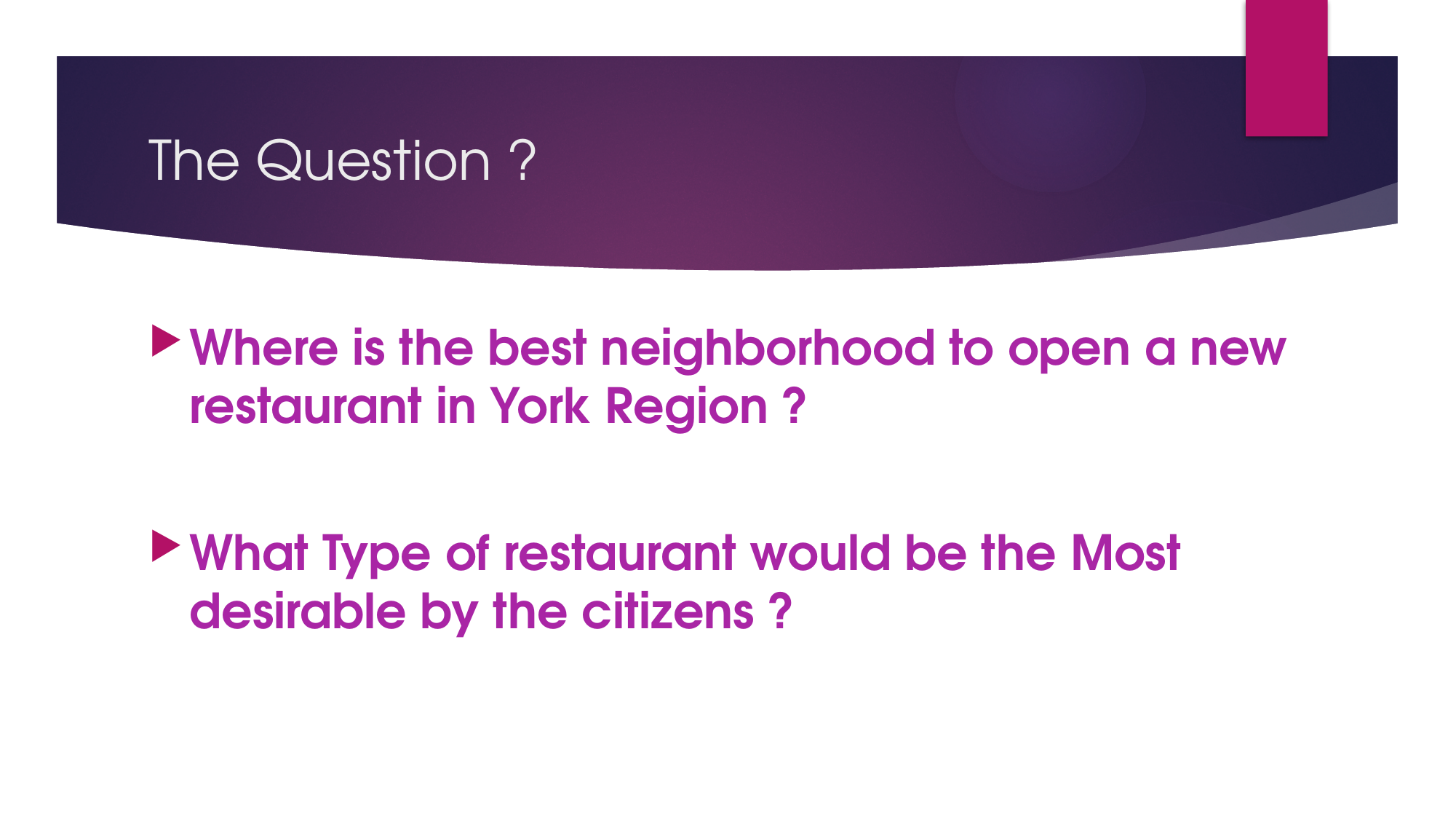

# The Question ?
Where is the best neighborhood to open a new restaurant in York Region ?

What Type of restaurant would be the Most desirable by the citizens ?